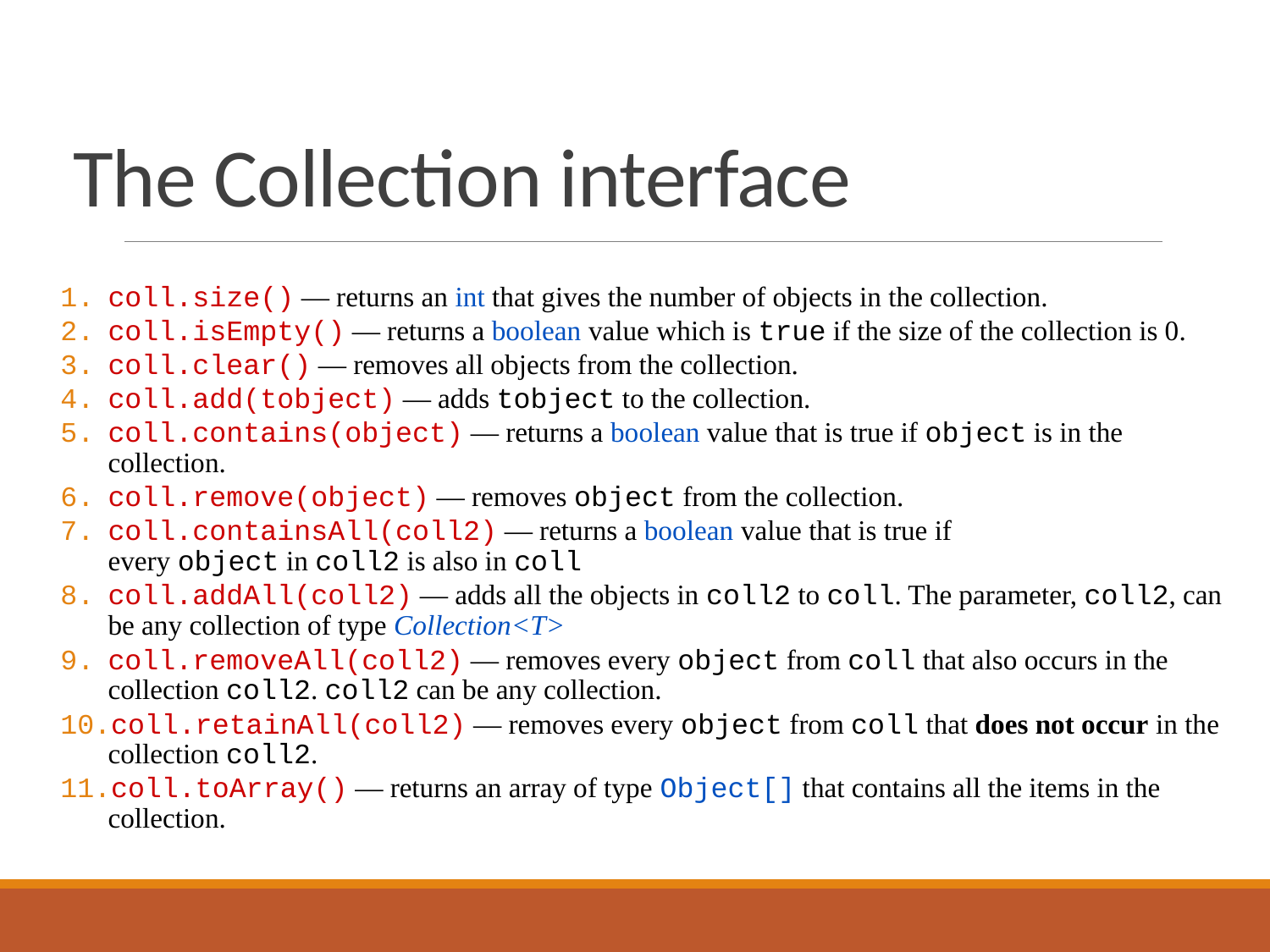

# The Collection interface
coll.size() — returns an int that gives the number of objects in the collection.
coll.isEmpty() — returns a boolean value which is true if the size of the collection is 0.
coll.clear() — removes all objects from the collection.
coll.add(tobject) — adds tobject to the collection.
coll.contains(object) — returns a boolean value that is true if object is in the collection.
coll.remove(object) — removes object from the collection.
coll.containsAll(coll2) — returns a boolean value that is true if every object in coll2 is also in coll
coll.addAll(coll2) — adds all the objects in coll2 to coll. The parameter, coll2, can be any collection of type Collection<T>
coll.removeAll(coll2) — removes every object from coll that also occurs in the collection coll2. coll2 can be any collection.
coll.retainAll(coll2) — removes every object from coll that does not occur in the collection coll2.
coll.toArray() — returns an array of type Object[] that contains all the items in the collection.